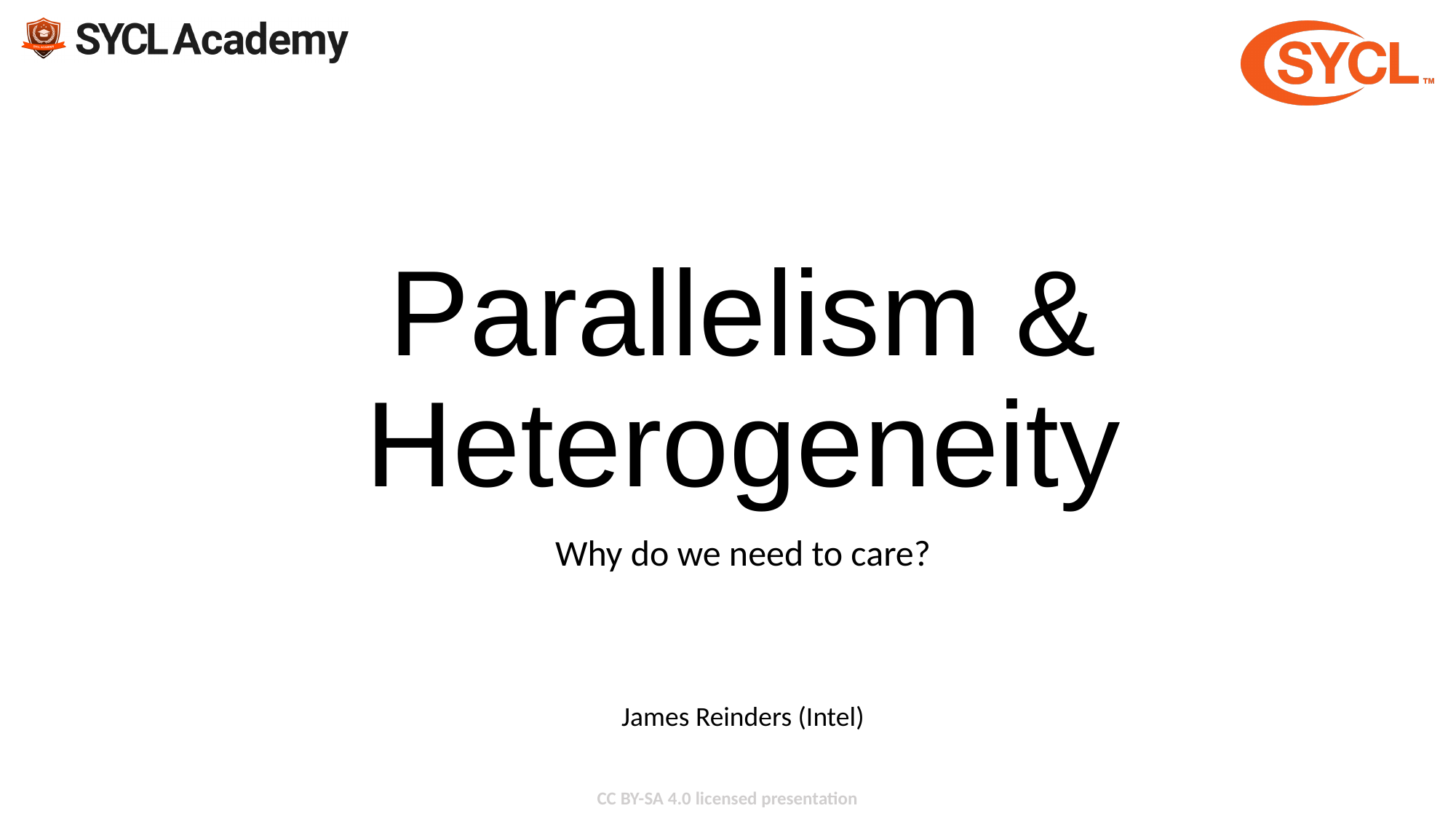

# Parallelism & Heterogeneity
Why do we need to care?
James Reinders (Intel)